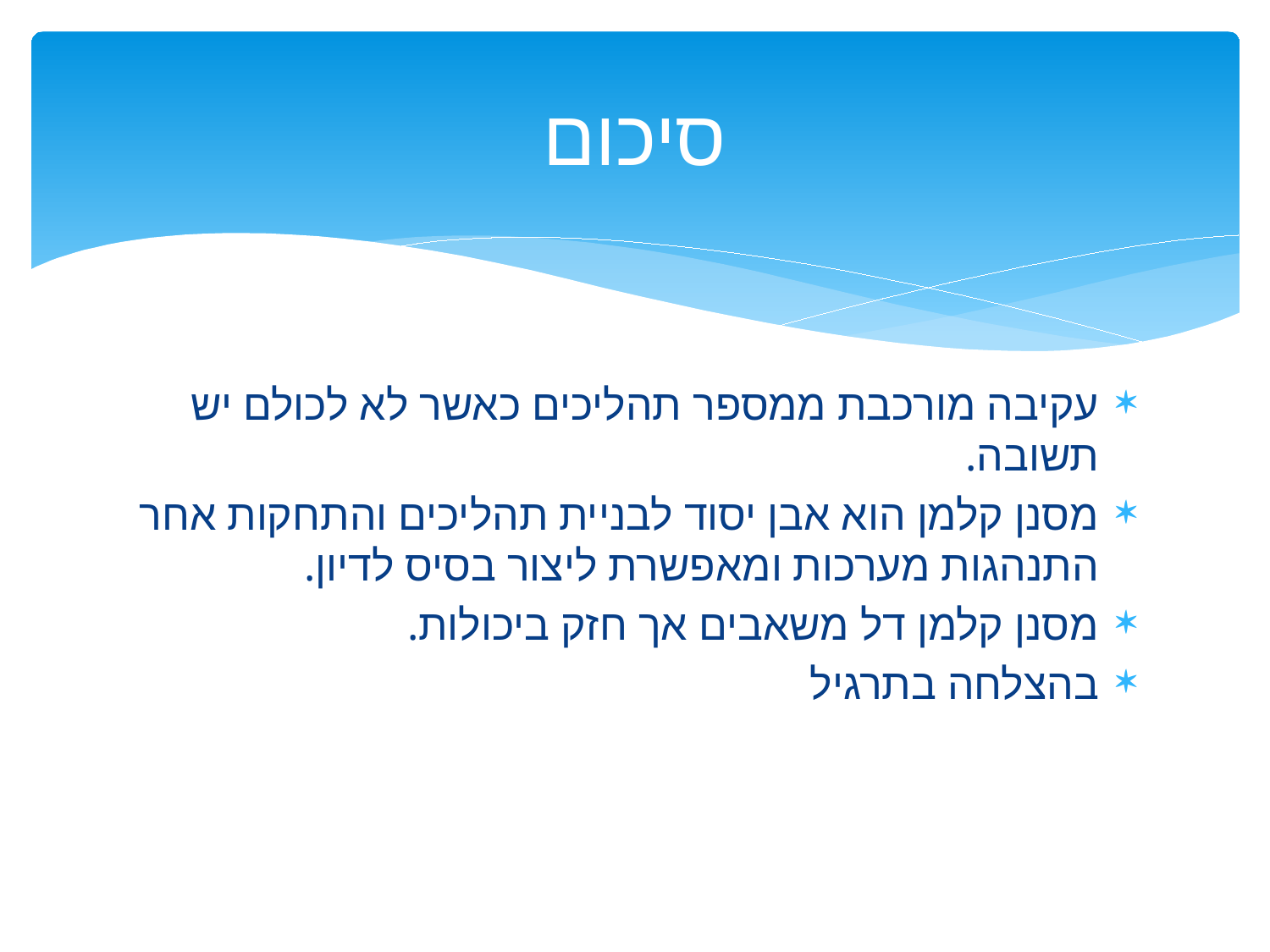

# סיכום
עקיבה מורכבת ממספר תהליכים כאשר לא לכולם יש תשובה.
מסנן קלמן הוא אבן יסוד לבניית תהליכים והתחקות אחר התנהגות מערכות ומאפשרת ליצור בסיס לדיון.
מסנן קלמן דל משאבים אך חזק ביכולות.
בהצלחה בתרגיל